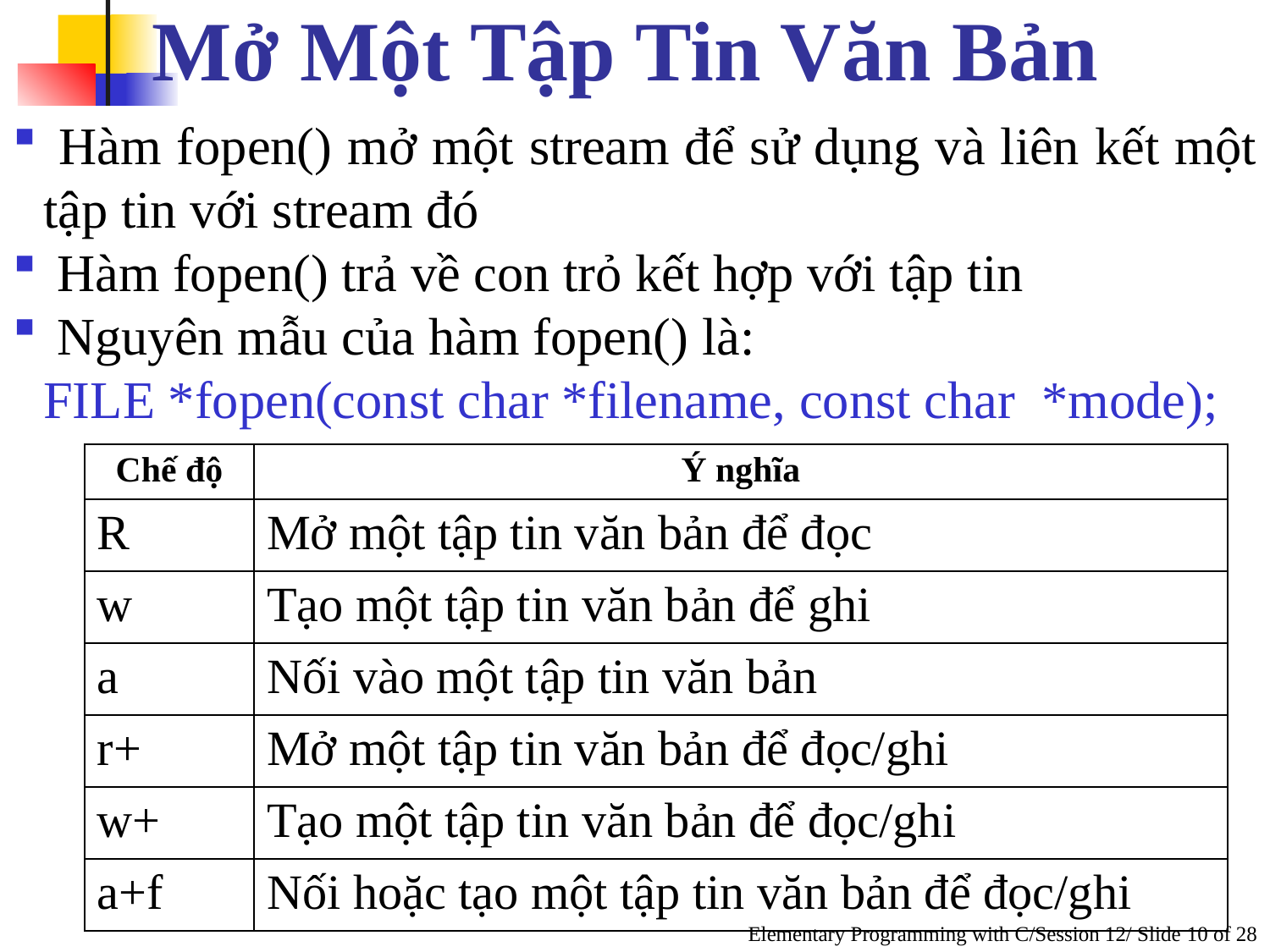

Mở Một Tập Tin Văn Bản
 Hàm fopen() mở một stream để sử dụng và liên kết một tập tin với stream đó
 Hàm fopen() trả về con trỏ kết hợp với tập tin
 Nguyên mẫu của hàm fopen() là:
	FILE *fopen(const char *filename, const char  *mode);
| Chế độ | Ý nghĩa |
| --- | --- |
| R | Mở một tập tin văn bản để đọc |
| w | Tạo một tập tin văn bản để ghi |
| a | Nối vào một tập tin văn bản |
| r+ | Mở một tập tin văn bản để đọc/ghi |
| w+ | Tạo một tập tin văn bản để đọc/ghi |
| a+f | Nối hoặc tạo một tập tin văn bản để đọc/ghi |
Elementary Programming with C/Session 12/ Slide 10 of 28